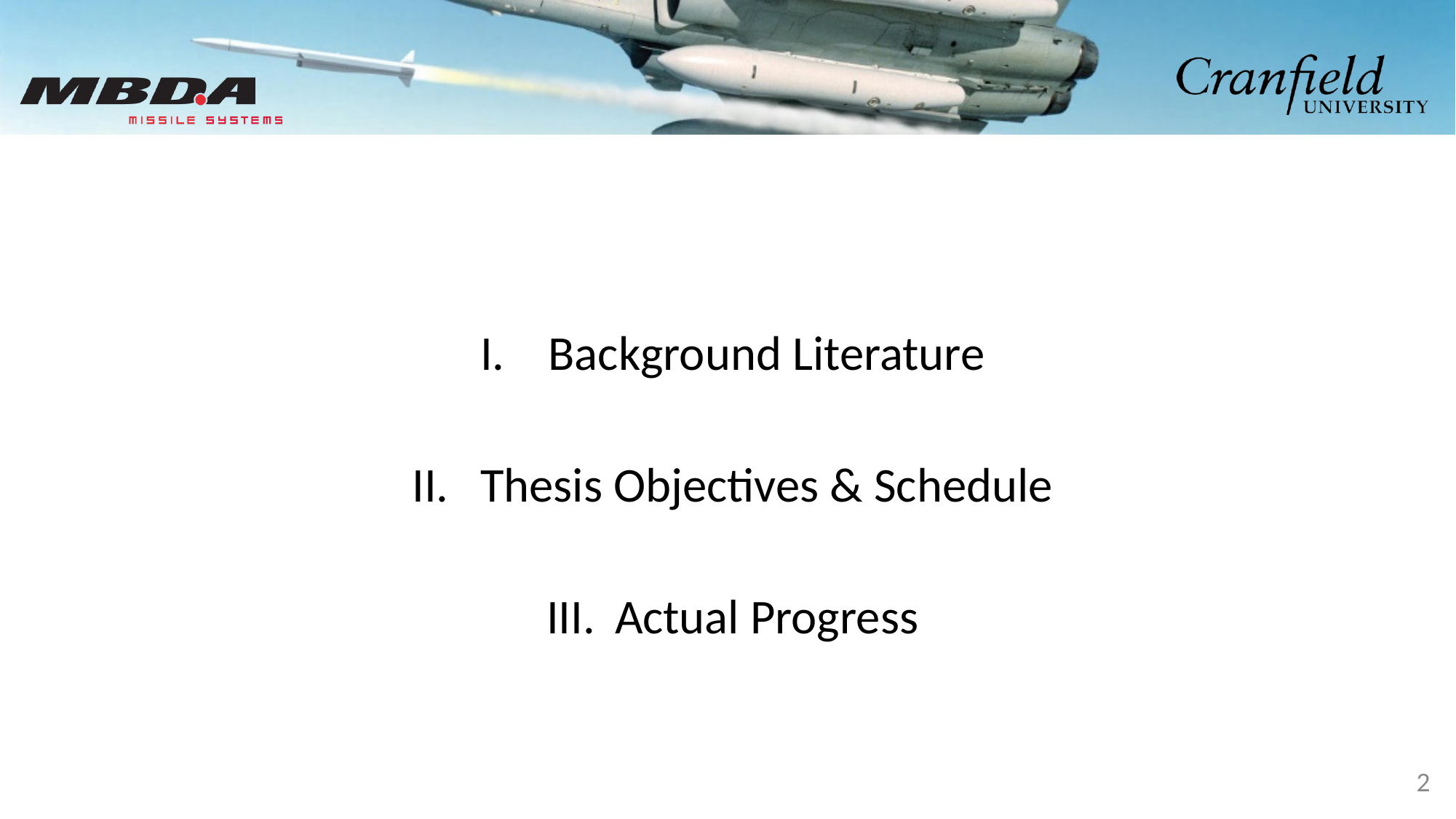

Background Literature
Thesis Objectives & Schedule
Actual Progress
2